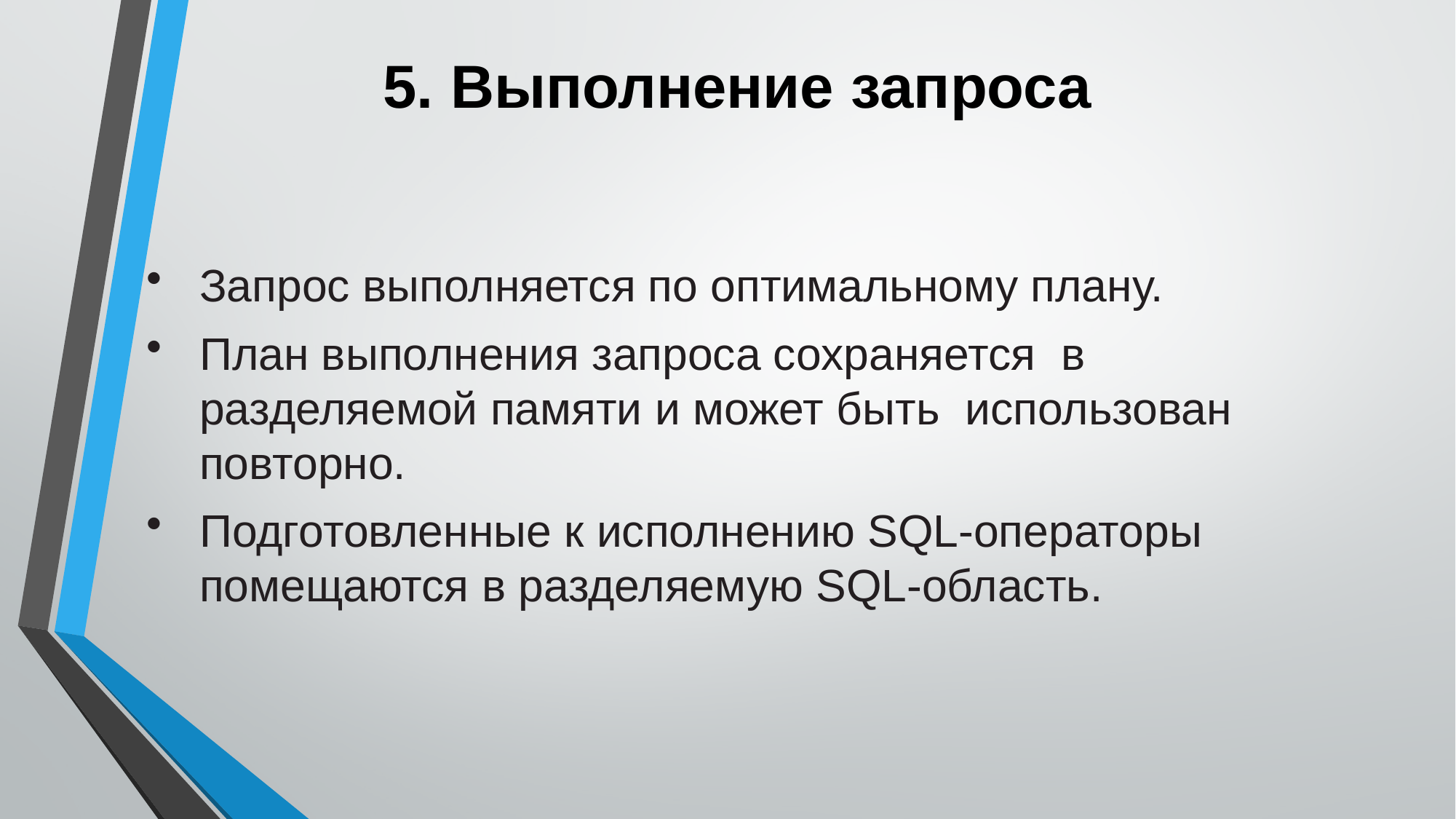

# 5. Выполнение запроса
Запрос выполняется по оптимальному плану.
План выполнения запроса сохраняется  в разделяемой памяти и может быть  использован повторно.
Подготовленные к исполнению SQL-операторы  помещаются в разделяемую SQL-область.